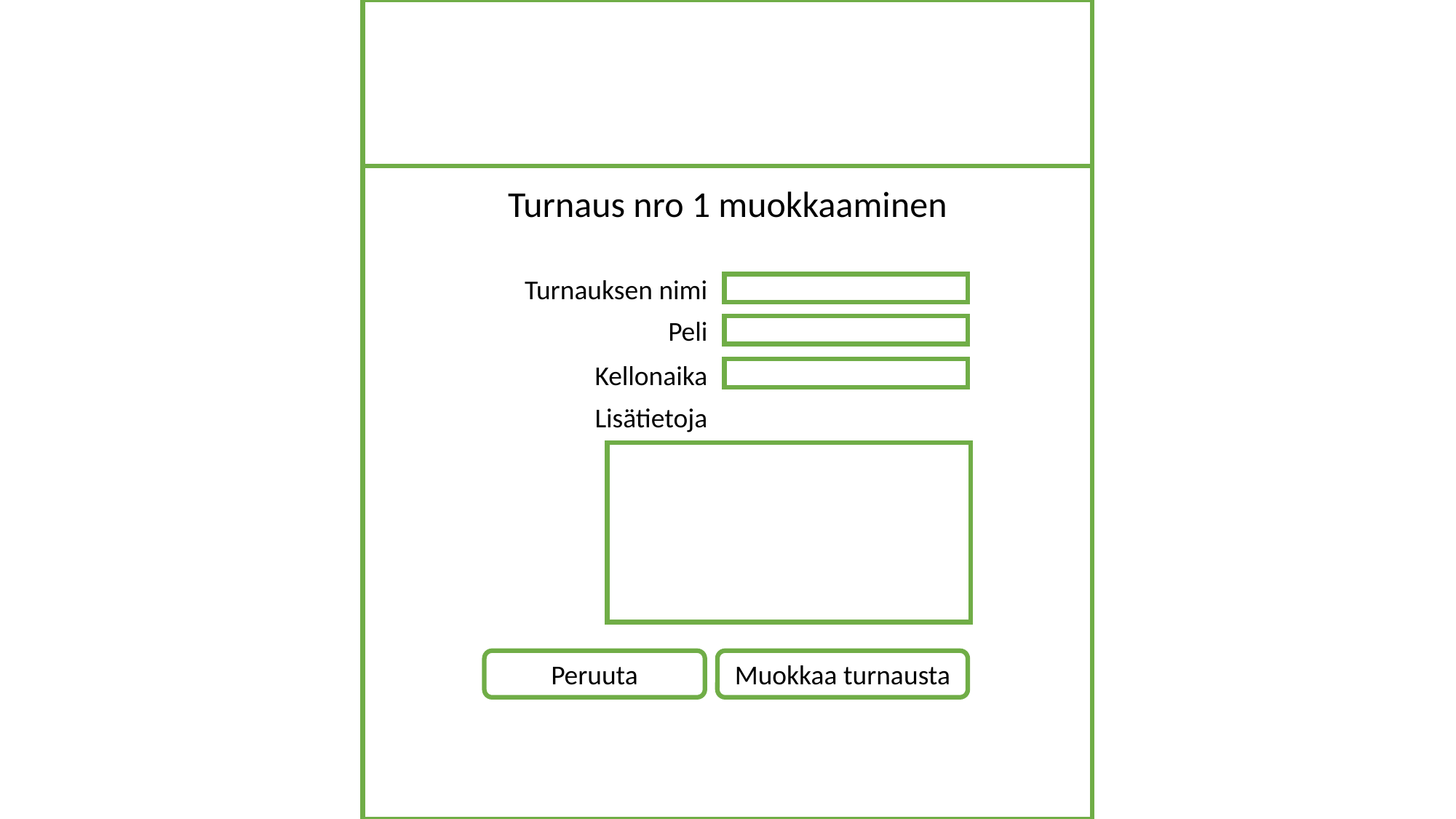

Turnaus nro 1 muokkaaminen

Turnauksen nimi

Peli

Kellonaika
Lisätietoja

Peruuta
Muokkaa turnausta